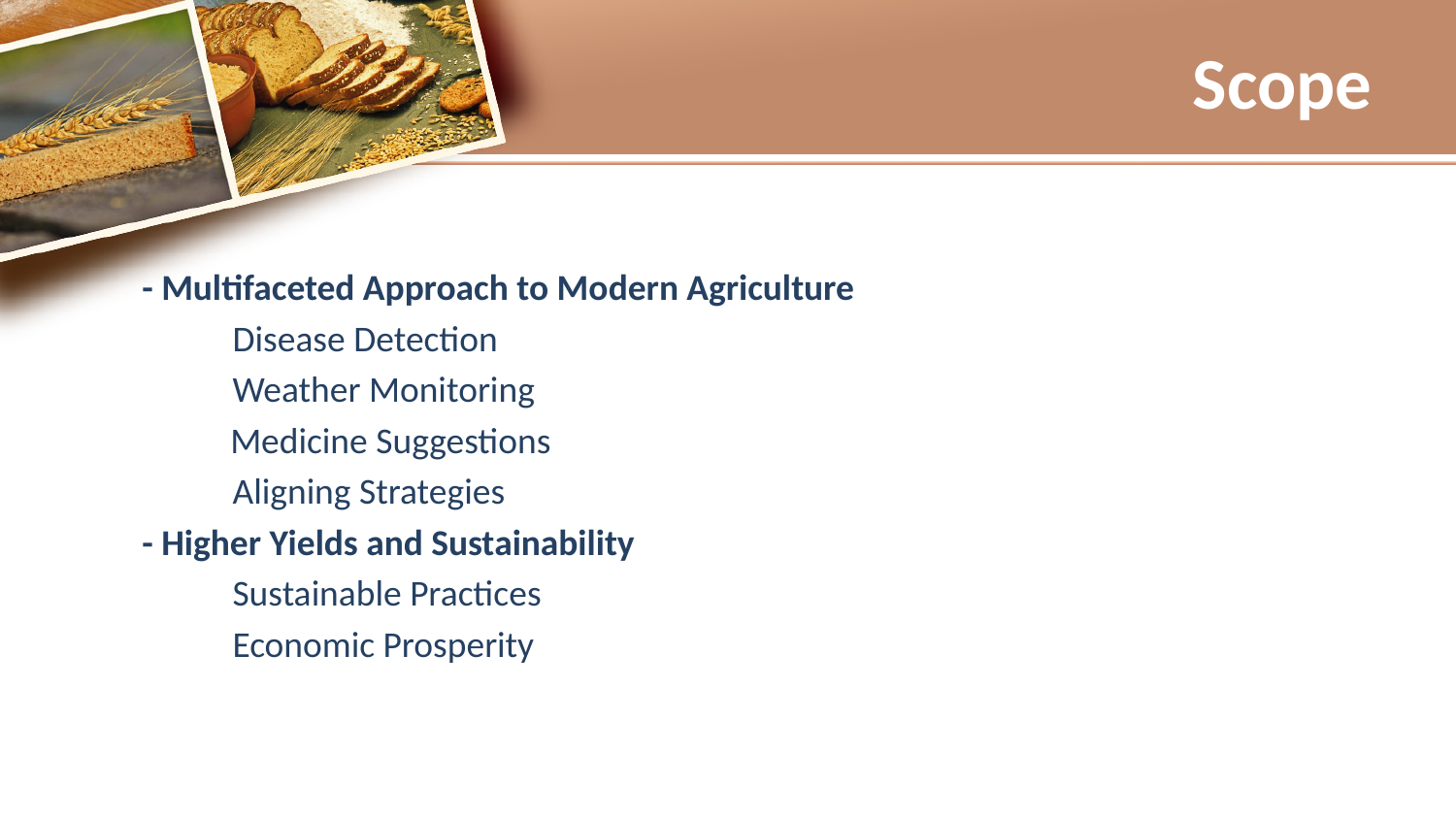

# Scope
- Multifaceted Approach to Modern Agriculture
           Disease Detection
           Weather Monitoring
   Medicine Suggestions
           Aligning Strategies
- Higher Yields and Sustainability
           Sustainable Practices
           Economic Prosperity